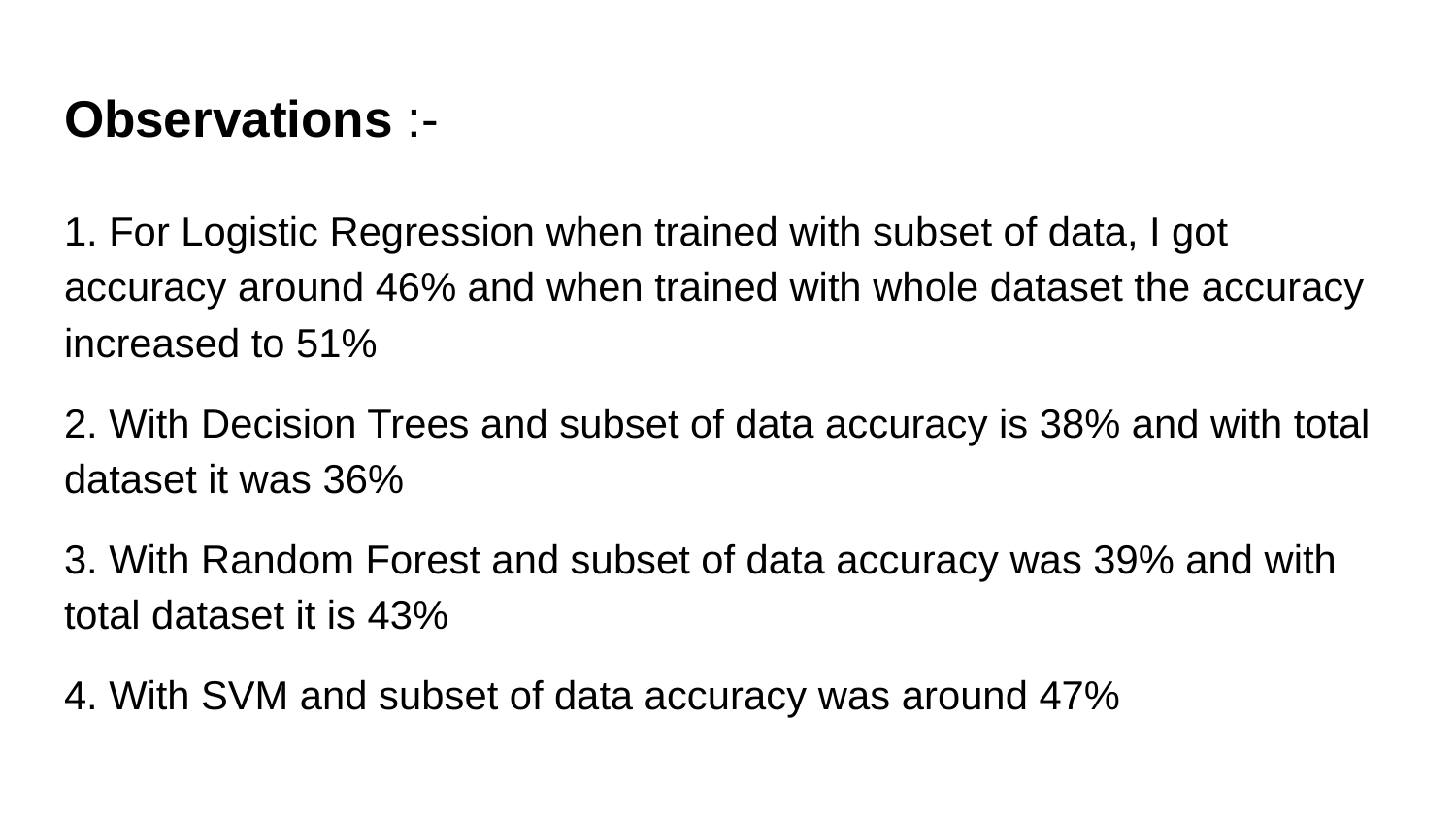

# Observations :-
1. For Logistic Regression when trained with subset of data, I got accuracy around 46% and when trained with whole dataset the accuracy increased to 51%
2. With Decision Trees and subset of data accuracy is 38% and with total dataset it was 36%
3. With Random Forest and subset of data accuracy was 39% and with total dataset it is 43%
4. With SVM and subset of data accuracy was around 47%